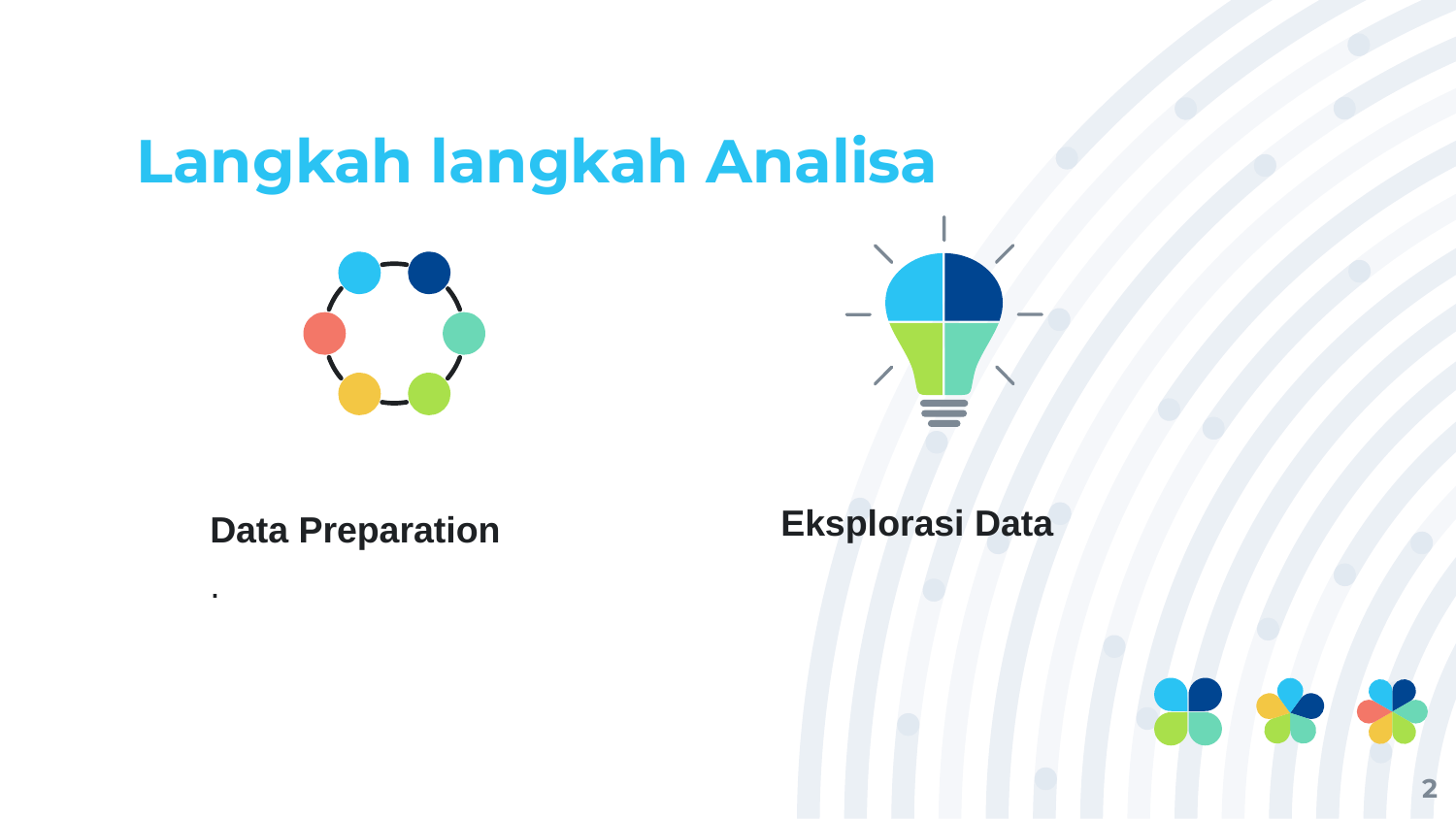

# Langkah langkah Analisa

Eksplorasi Data
Data Preparation
.

2